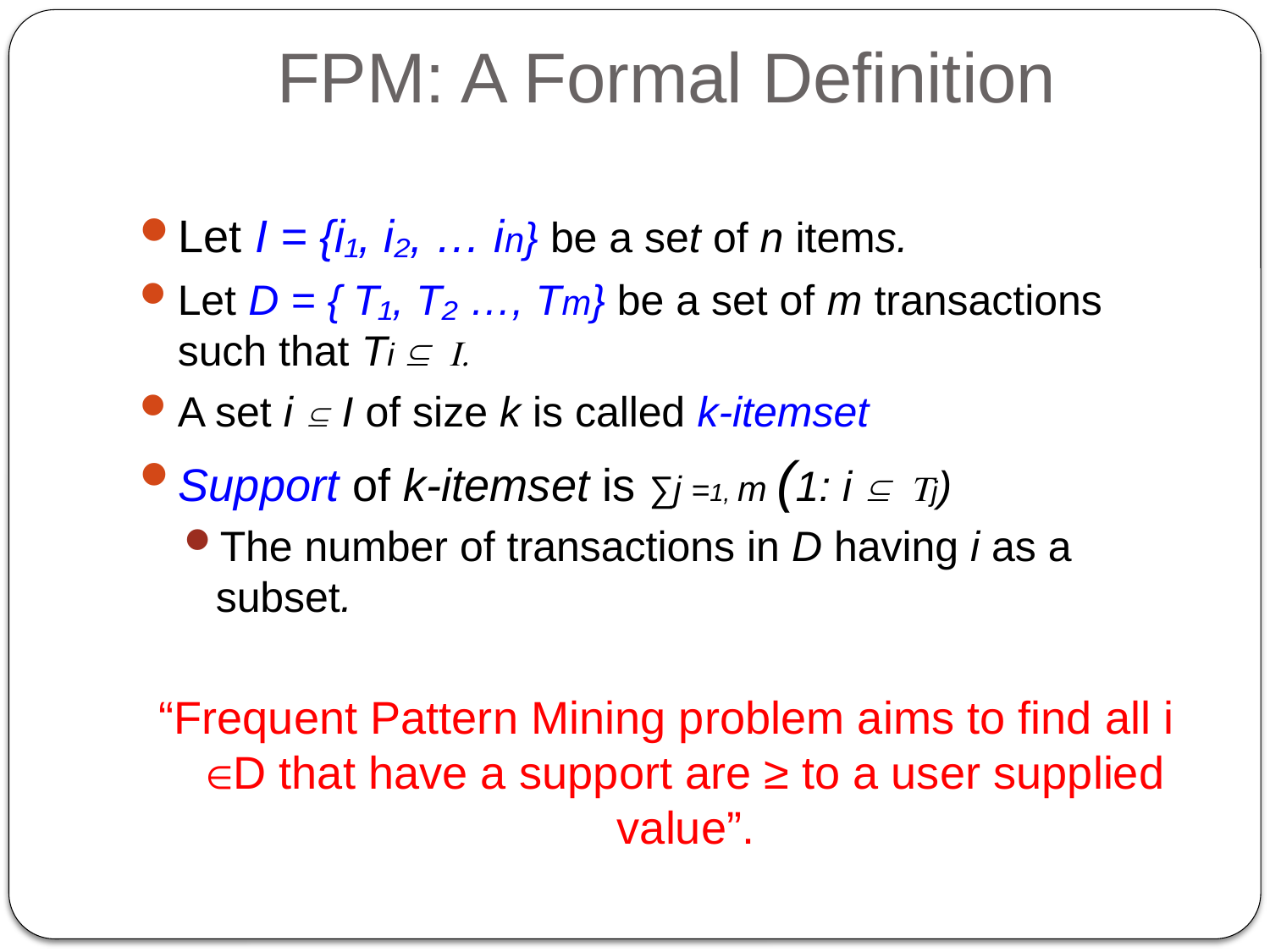

# FPM: A Formal Definition
Let I = {i₁, i₂, … in} be a set of n items.
Let D = { T₁, T₂ …, Tm} be a set of m transactions such that Ti ⊆ Ι.
A set i ⊆ I of size k is called k-itemset
Support of k-itemset is ∑j =1, m (1: i ⊆ Τj)
The number of transactions in D having i as a subset.

“Frequent Pattern Mining problem aims to find all i ∈D that have a support are ≥ to a user supplied value”.